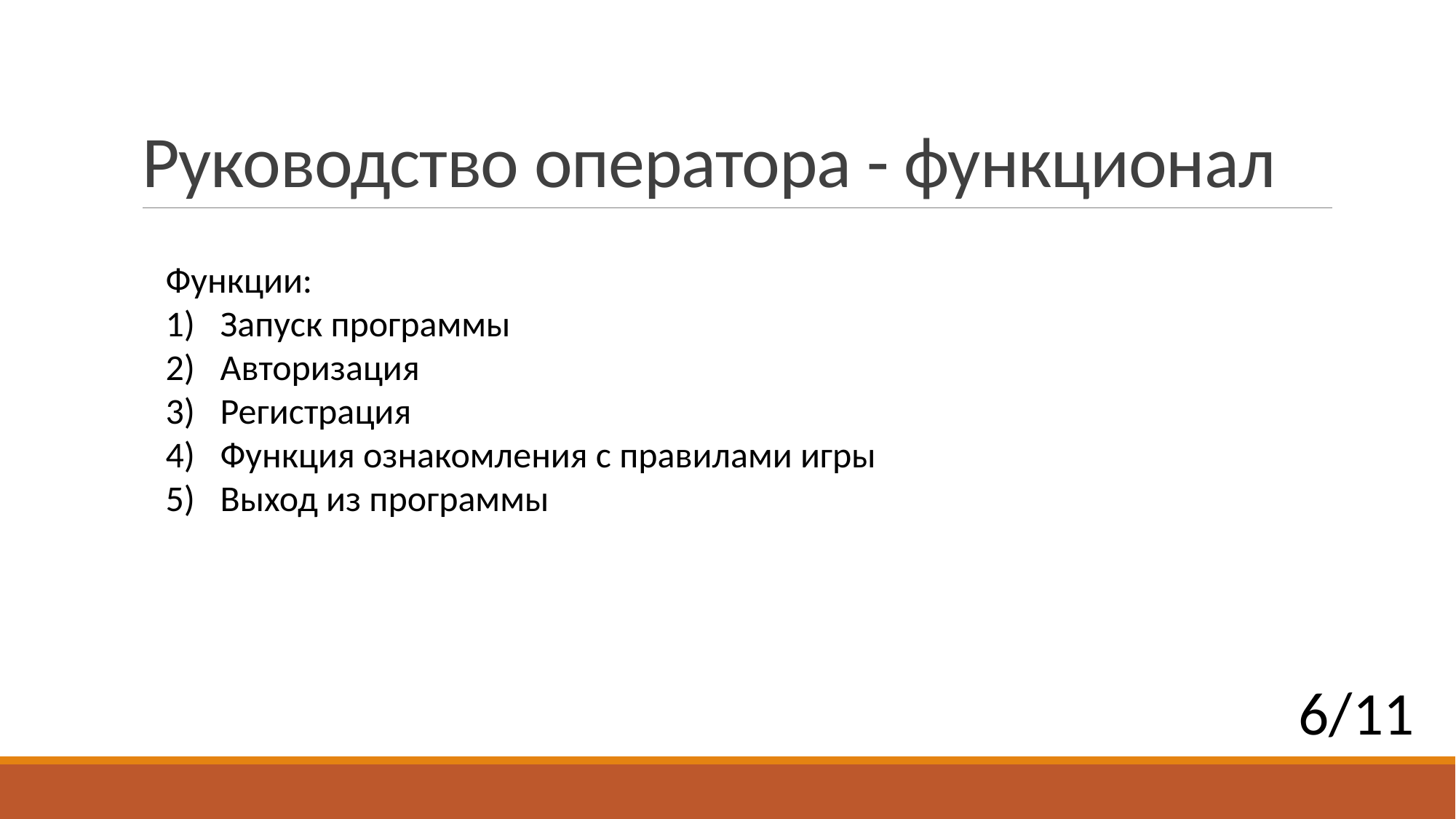

# Руководство оператора - функционал
Функции:
Запуск программы
Авторизация
Регистрация
Функция ознакомления с правилами игры
Выход из программы
6/11